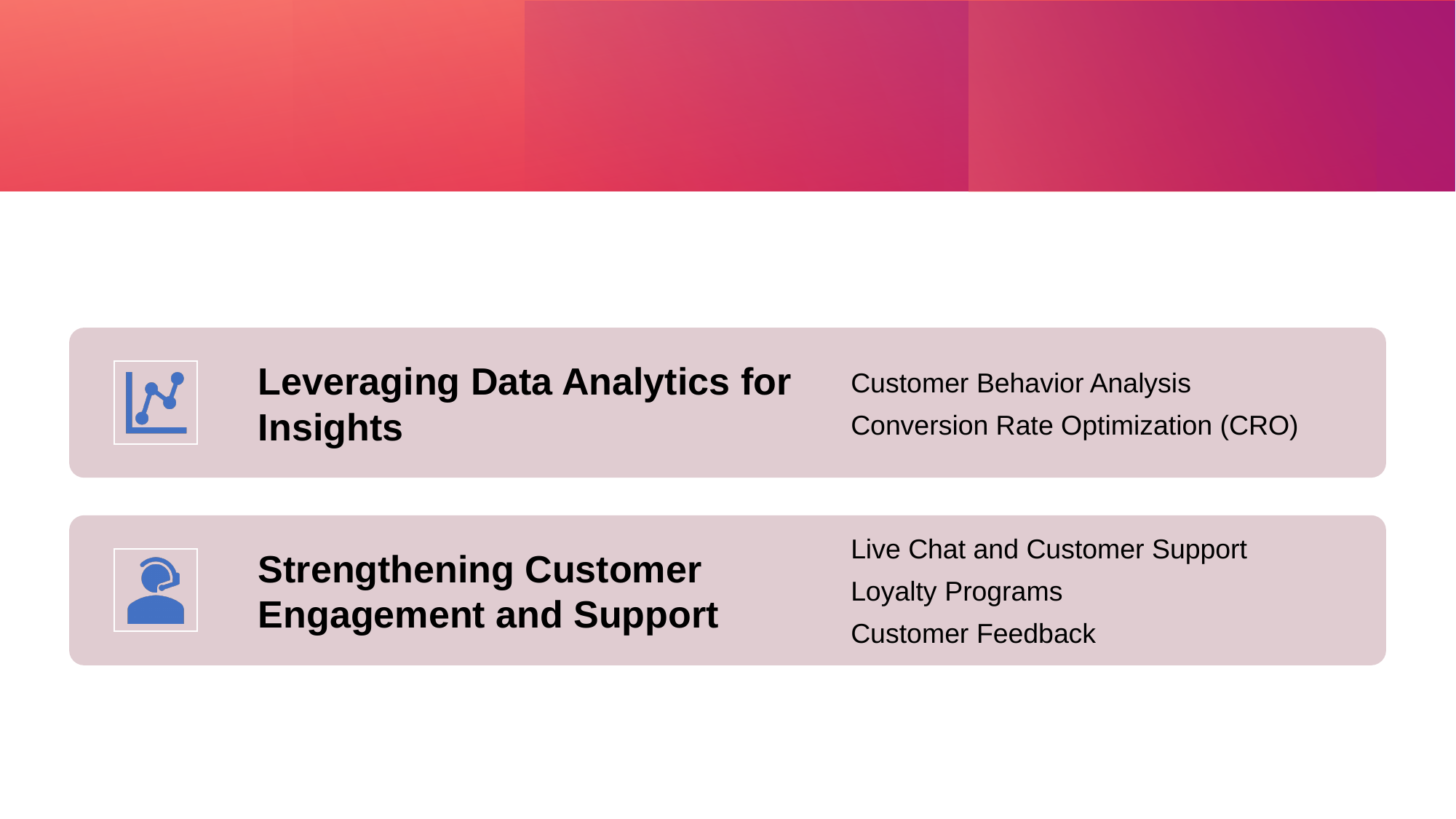

Leveraging Data Analytics for Insights
Customer Behavior Analysis
Conversion Rate Optimization (CRO)
Strengthening Customer Engagement and Support
Live Chat and Customer Support
Loyalty Programs
Customer Feedback